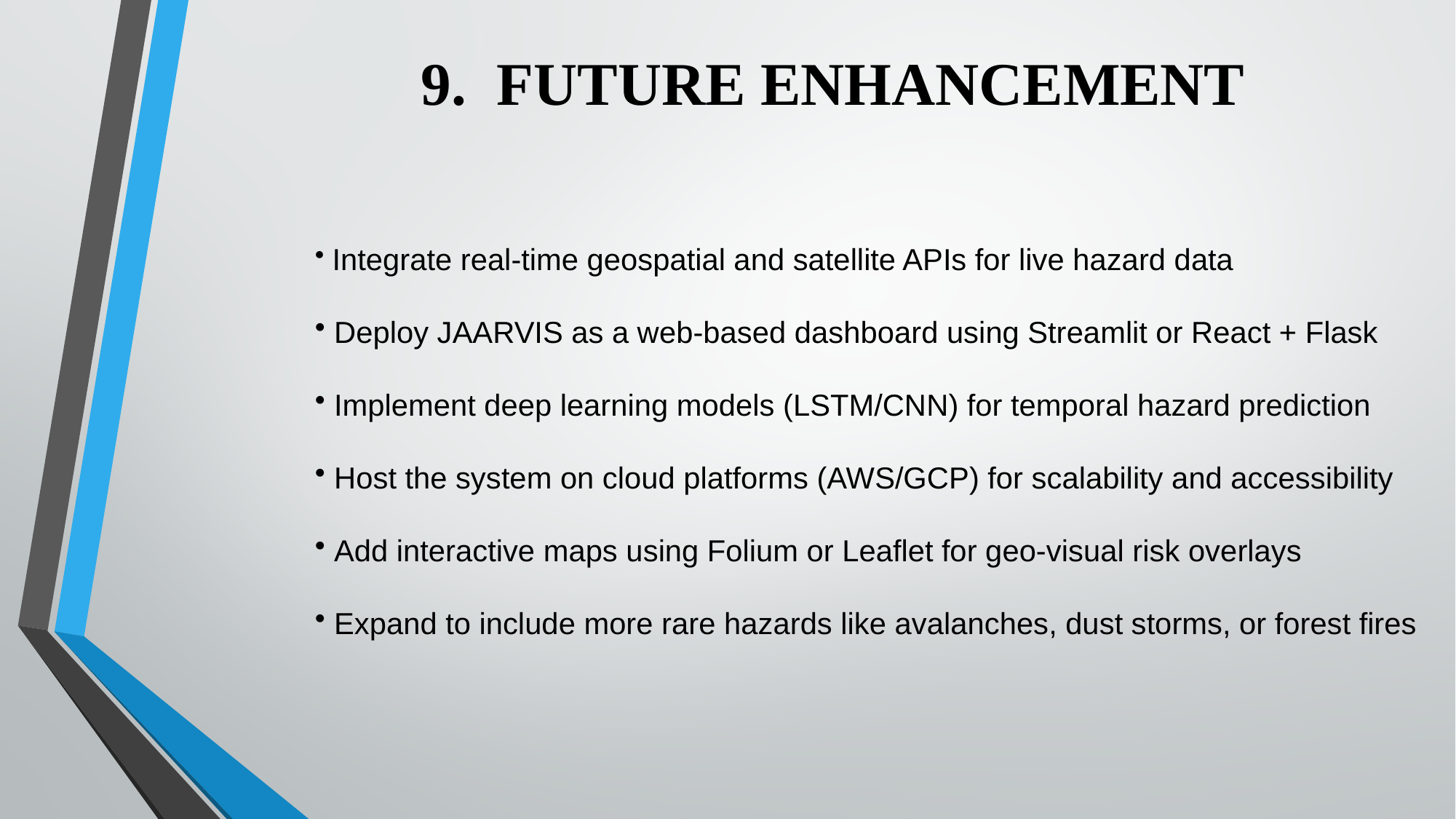

9.  FUTURE ENHANCEMENT

 Integrate real-time geospatial and satellite APIs for live hazard data
 Deploy JAARVIS as a web-based dashboard using Streamlit or React + Flask
 Implement deep learning models (LSTM/CNN) for temporal hazard prediction
 Host the system on cloud platforms (AWS/GCP) for scalability and accessibility
 Add interactive maps using Folium or Leaflet for geo-visual risk overlays
 Expand to include more rare hazards like avalanches, dust storms, or forest fires